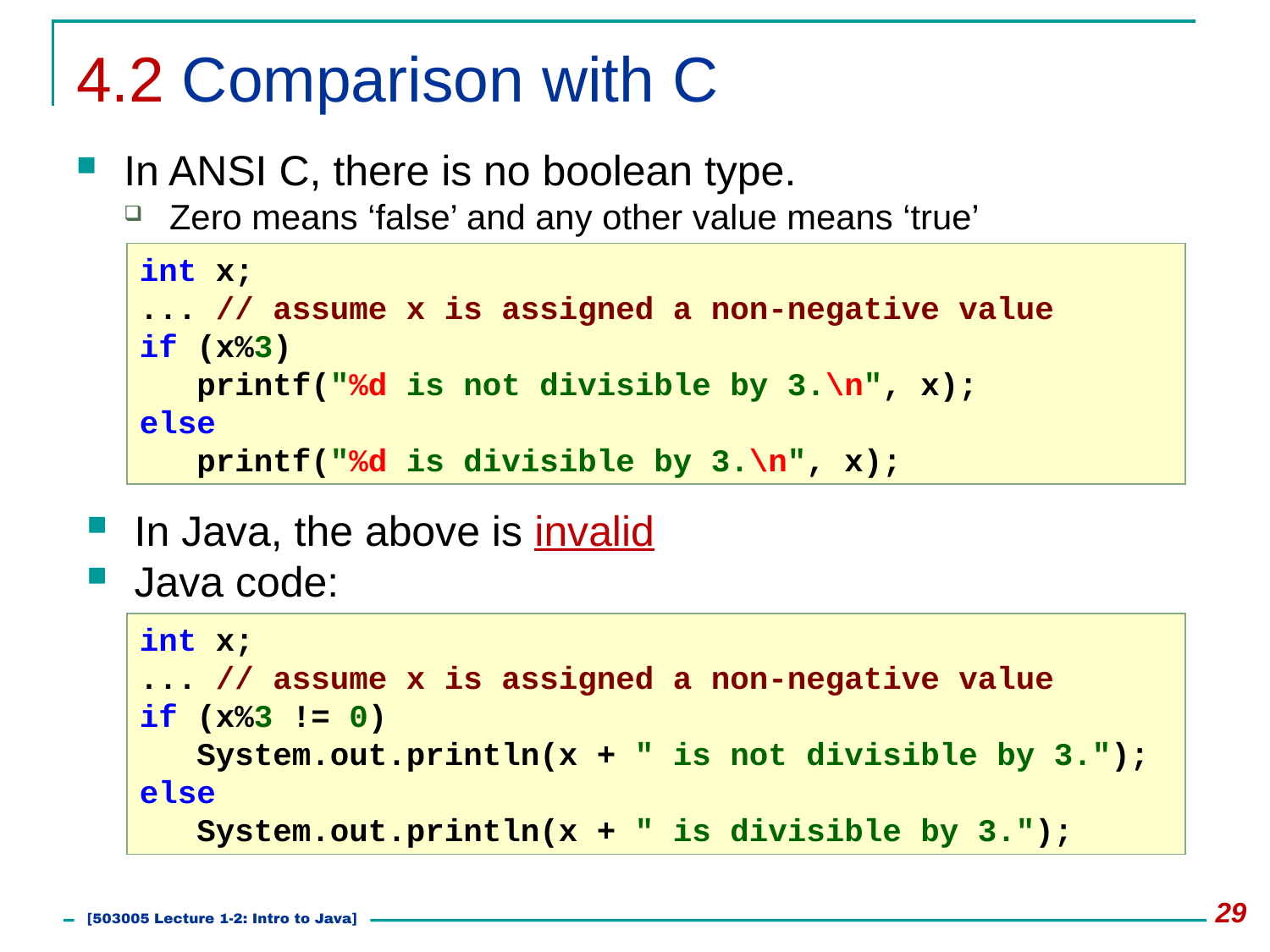

# 4.2 Comparison with C
In ANSI C, there is no boolean type.
Zero means ‘false’ and any other value means ‘true’
int x;
... // assume x is assigned a non-negative value
if (x%3)
   printf("%d is not divisible by 3.\n", x);
else
   printf("%d is divisible by 3.\n", x);
In Java, the above is invalid
Java code:
int x;
... // assume x is assigned a non-negative value
if (x%3 != 0)
   System.out.println(x + " is not divisible by 3.");
else
   System.out.println(x + " is divisible by 3.");
29
[503005 Lecture 1-2: Intro to Java]